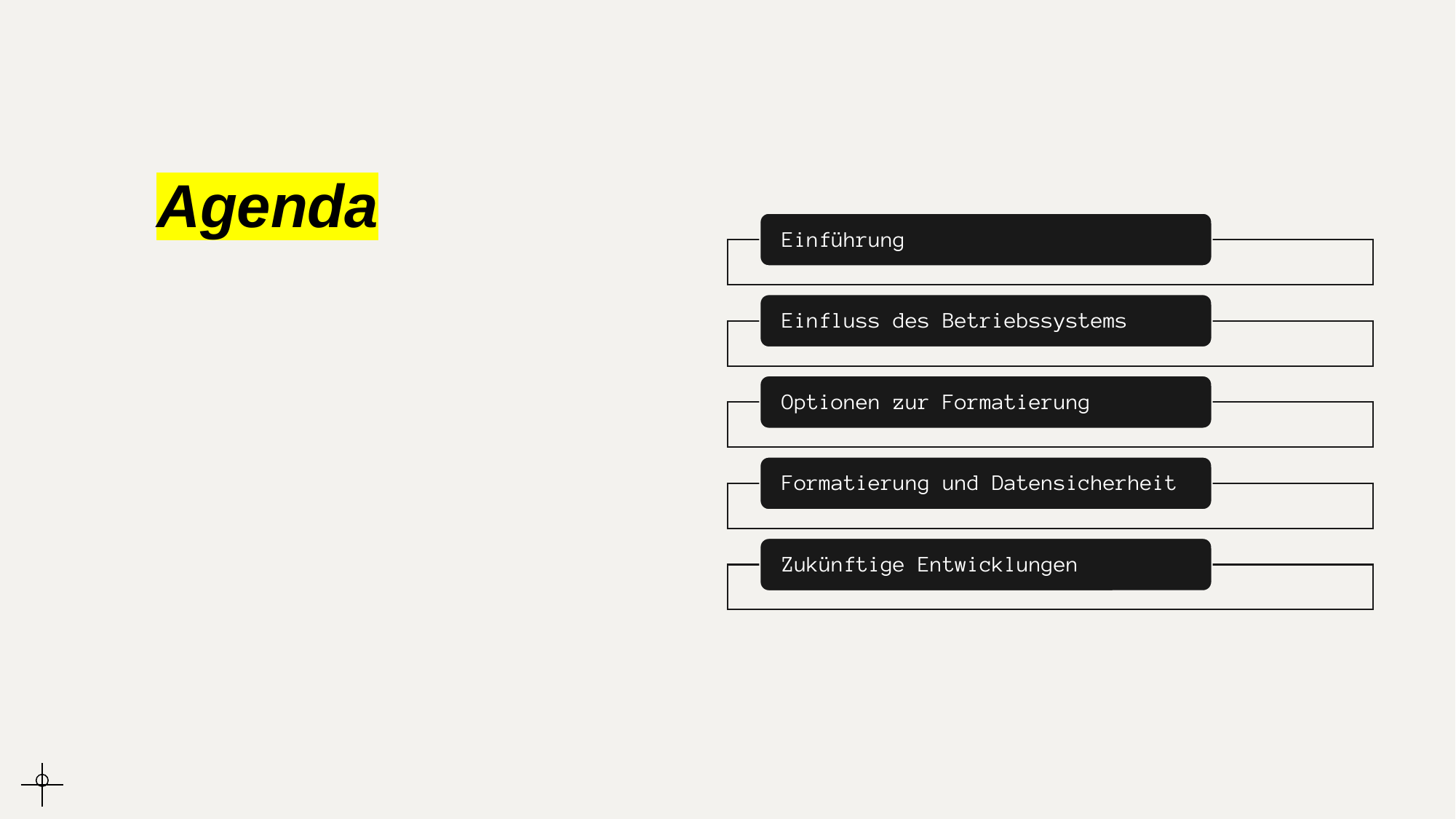

Einführung
Einfluss des Betriebssystems
Optionen zur Formatierung
Formatierung und Datensicherheit
Zukünftige Entwicklungen
# Agenda